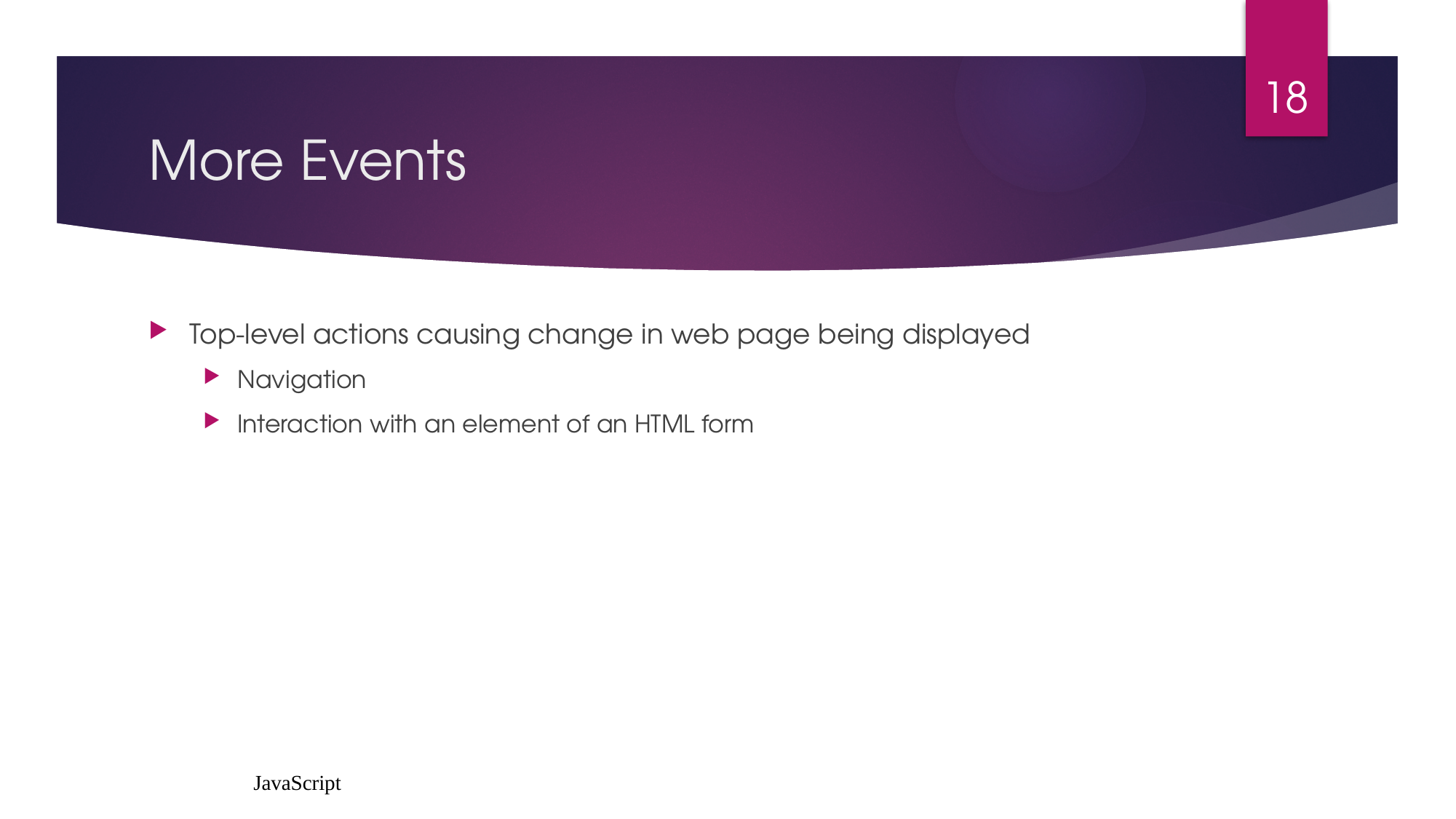

18
# More Events
Top-level actions causing change in web page being displayed
Navigation
Interaction with an element of an HTML form
JavaScript